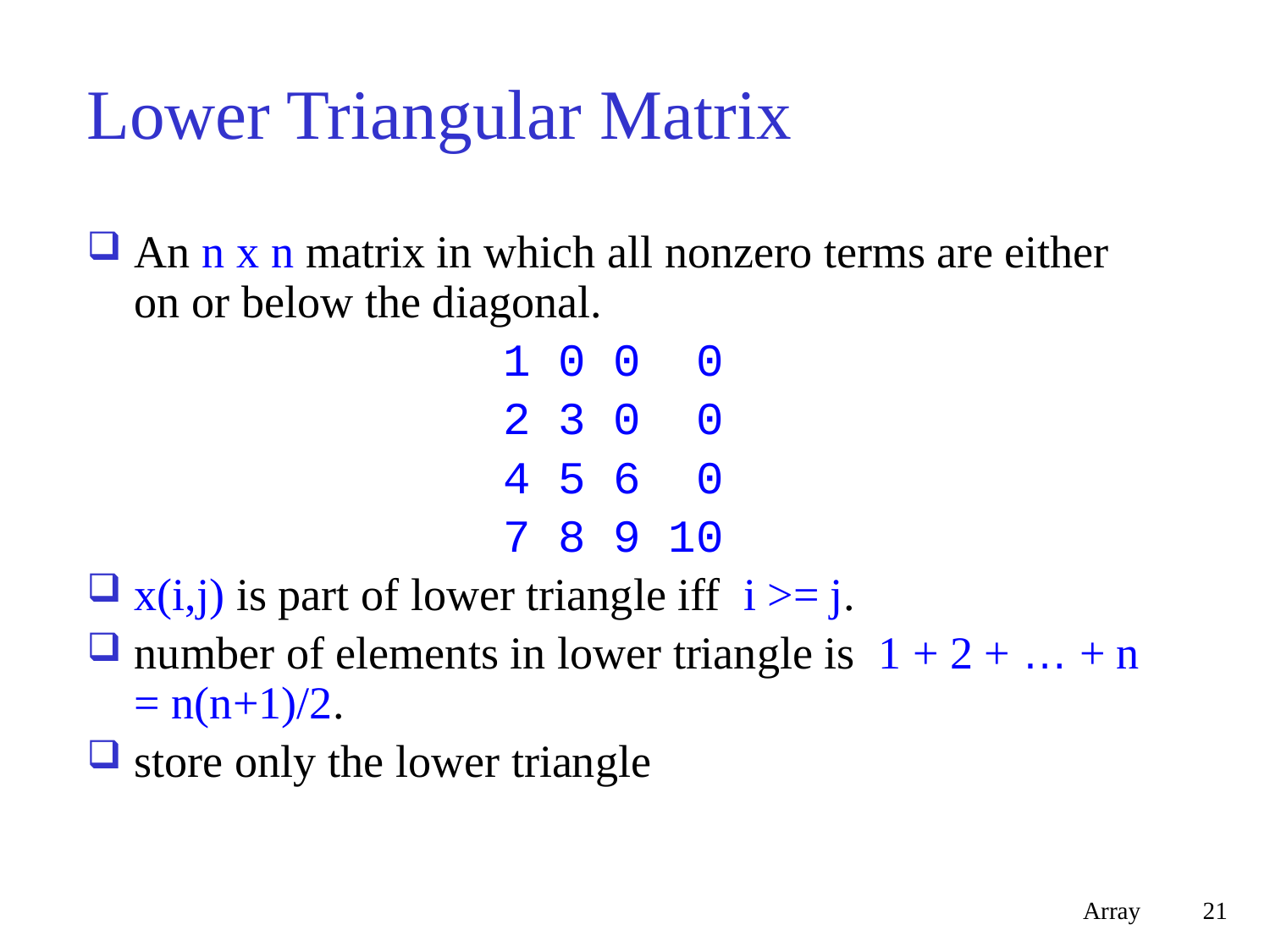

# Lower Triangular Matrix
An n x n matrix in which all nonzero terms are either on or below the diagonal.
1 0 0  0
2 3 0  0
4 5 6  0
7 8 9 10
x(i,j) is part of lower triangle iff  i >= j.
number of elements in lower triangle is  1 + 2 + … + n = n(n+1)/2.
store only the lower triangle
Array
21